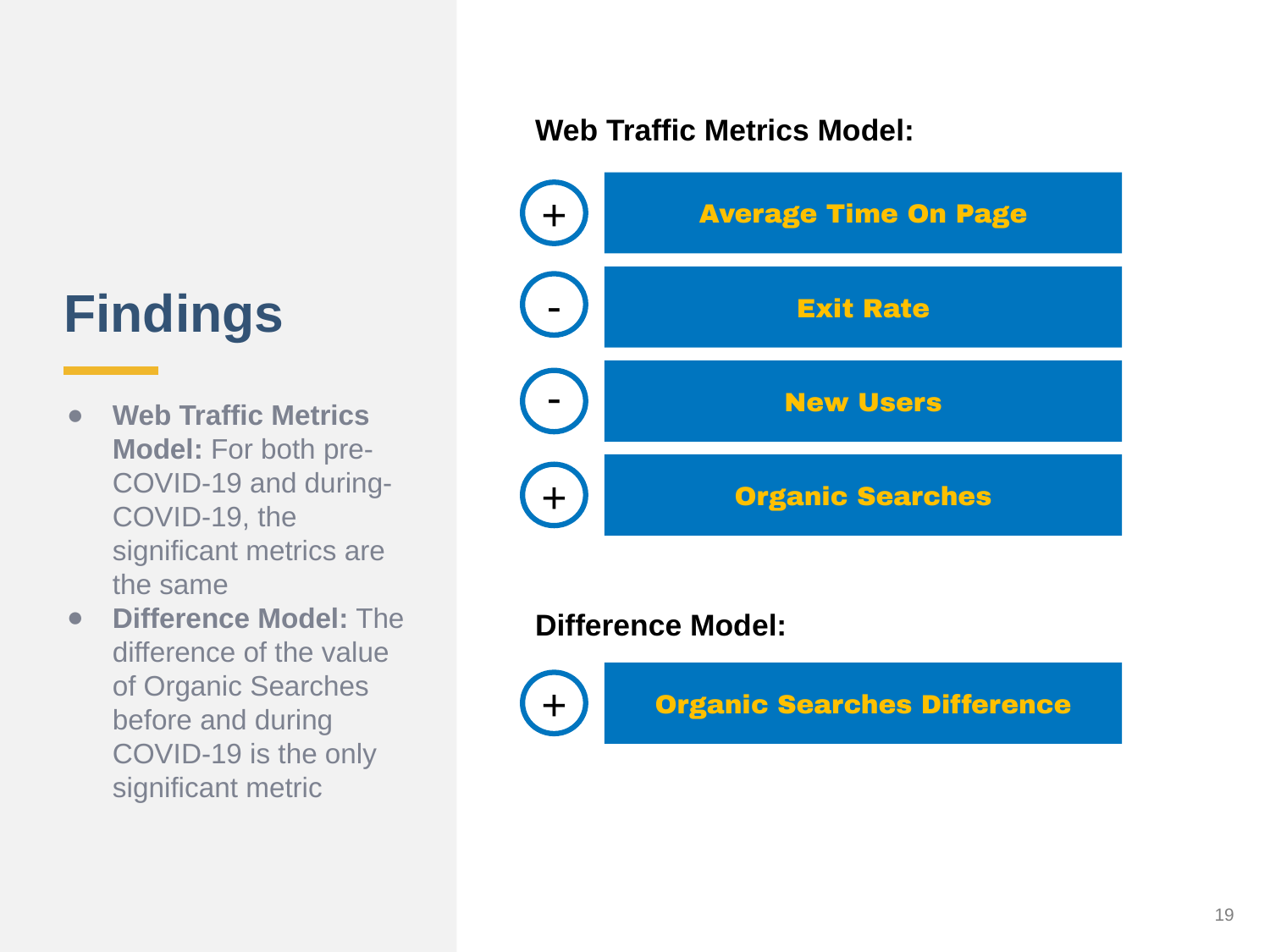

Findings
Web Traffic Metrics Model:
Average Time On Page

+
Exit Rate

-
New Users
-

Web Traffic Metrics Model: For both pre-COVID-19 and during-COVID-19, the significant metrics are the same
Difference Model: The difference of the value of Organic Searches before and during COVID-19 is the only significant metric
Organic Searches

+
Difference Model:
Organic Searches Difference

+
19